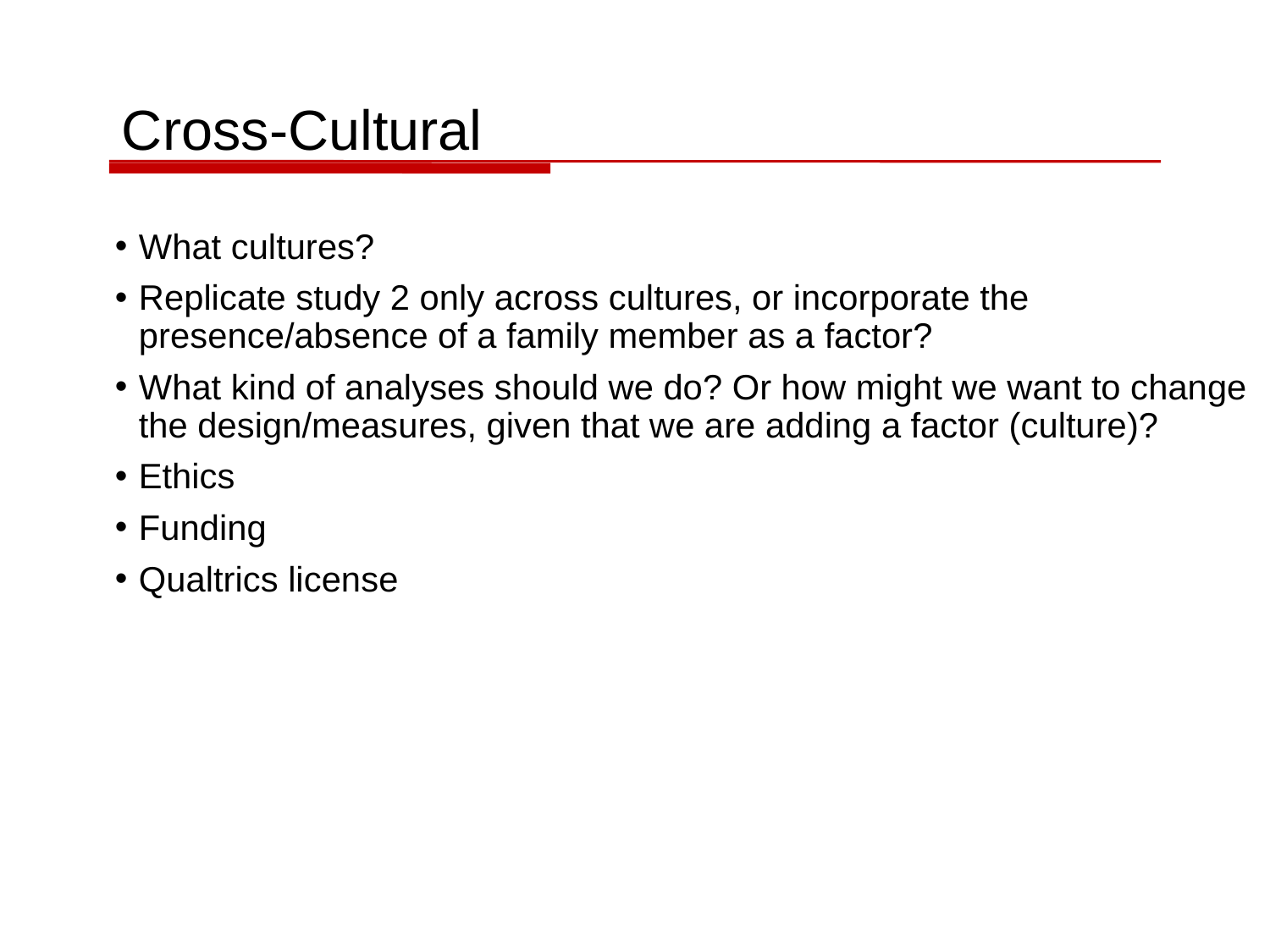

Cross-Cultural
What cultures?
Replicate study 2 only across cultures, or incorporate the presence/absence of a family member as a factor?
What kind of analyses should we do? Or how might we want to change the design/measures, given that we are adding a factor (culture)?
Ethics
Funding
Qualtrics license